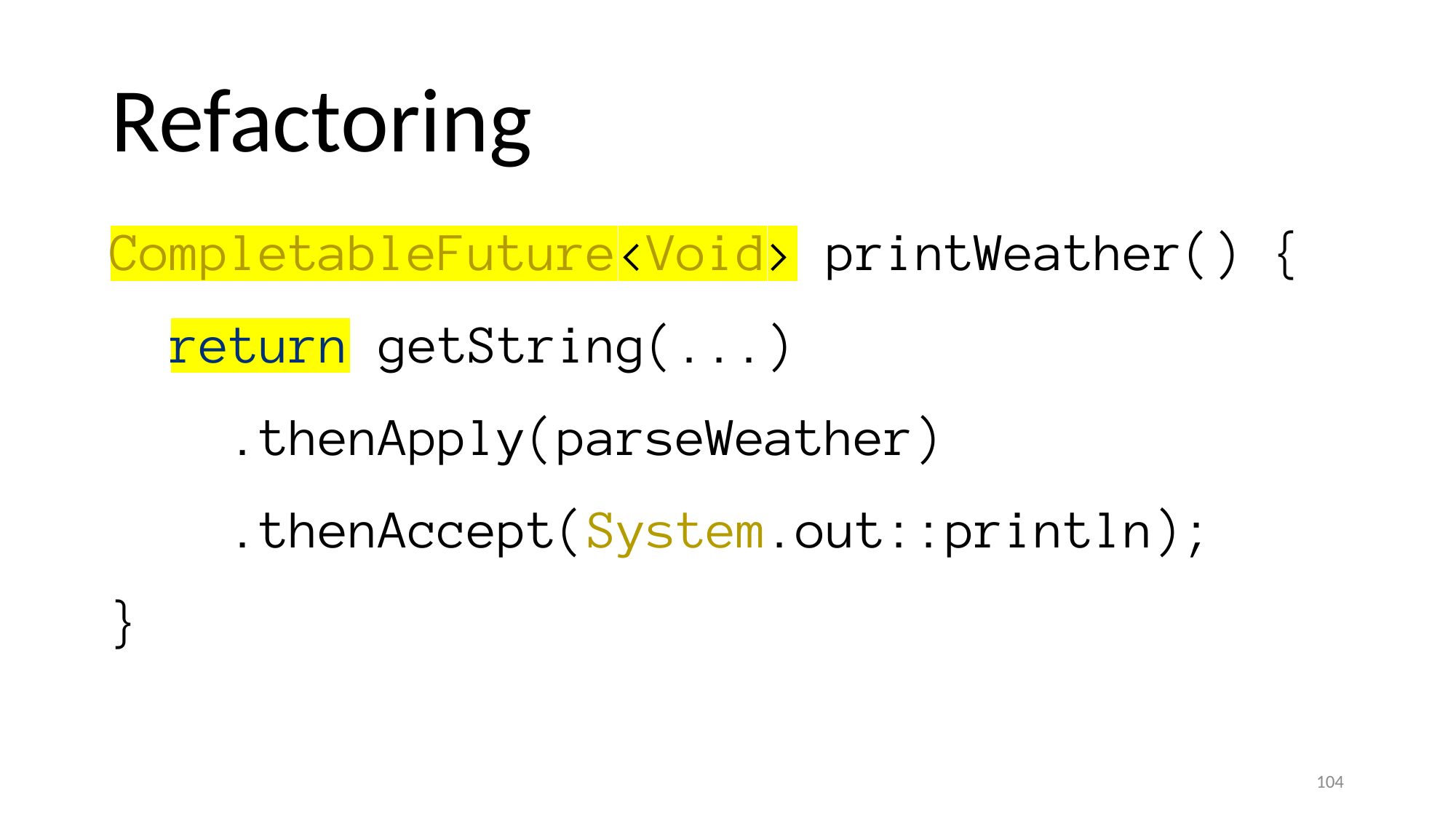

# Refactoring
CompletableFuture<Void> printWeather() {
  return getString(...)
    .thenApply(parseWeather)
    .thenAccept(System.out::println);
}
104